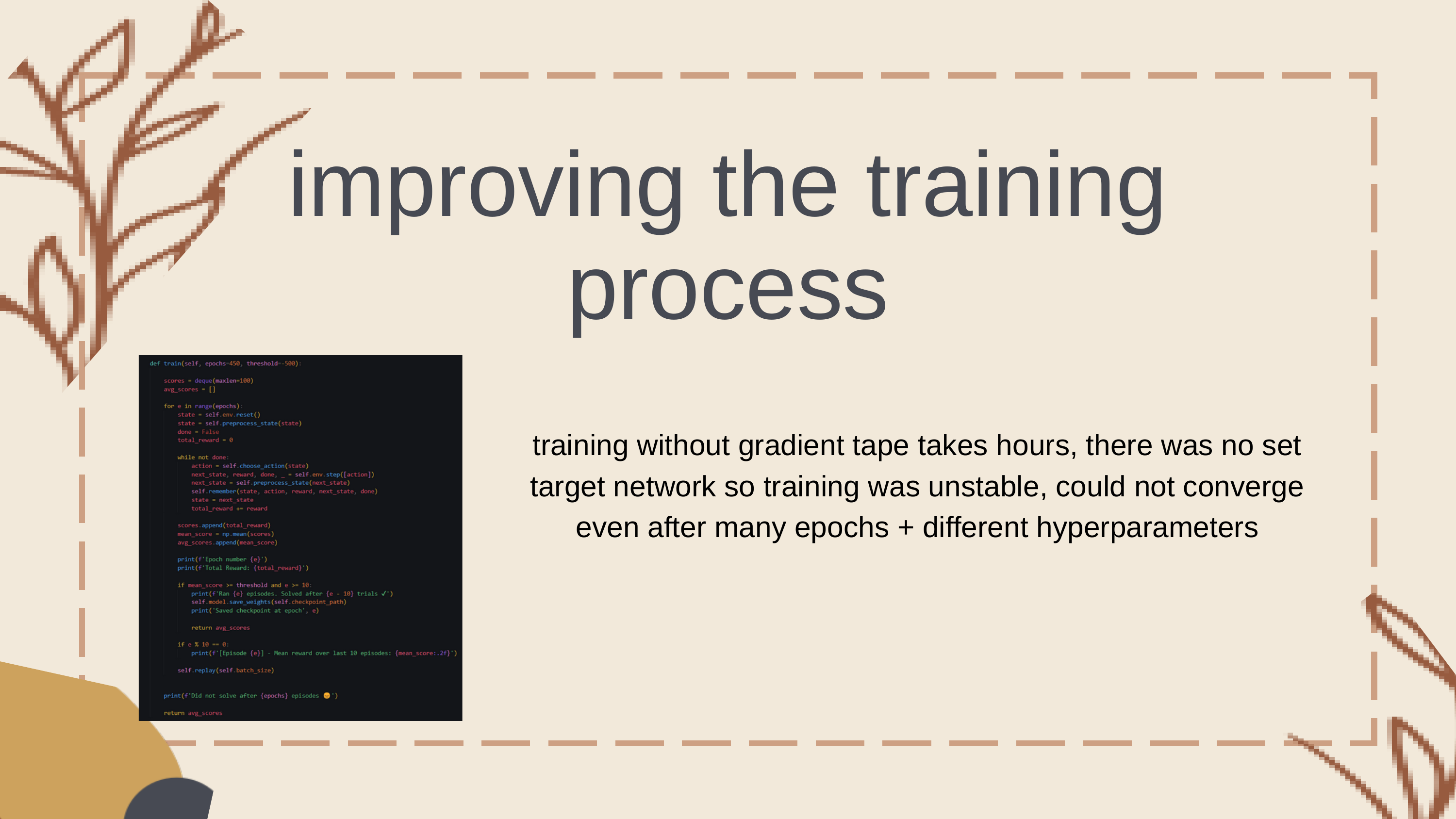

improving the training process

training without gradient tape takes hours, there was no set target network so training was unstable, could not converge even after many epochs + different hyperparameters